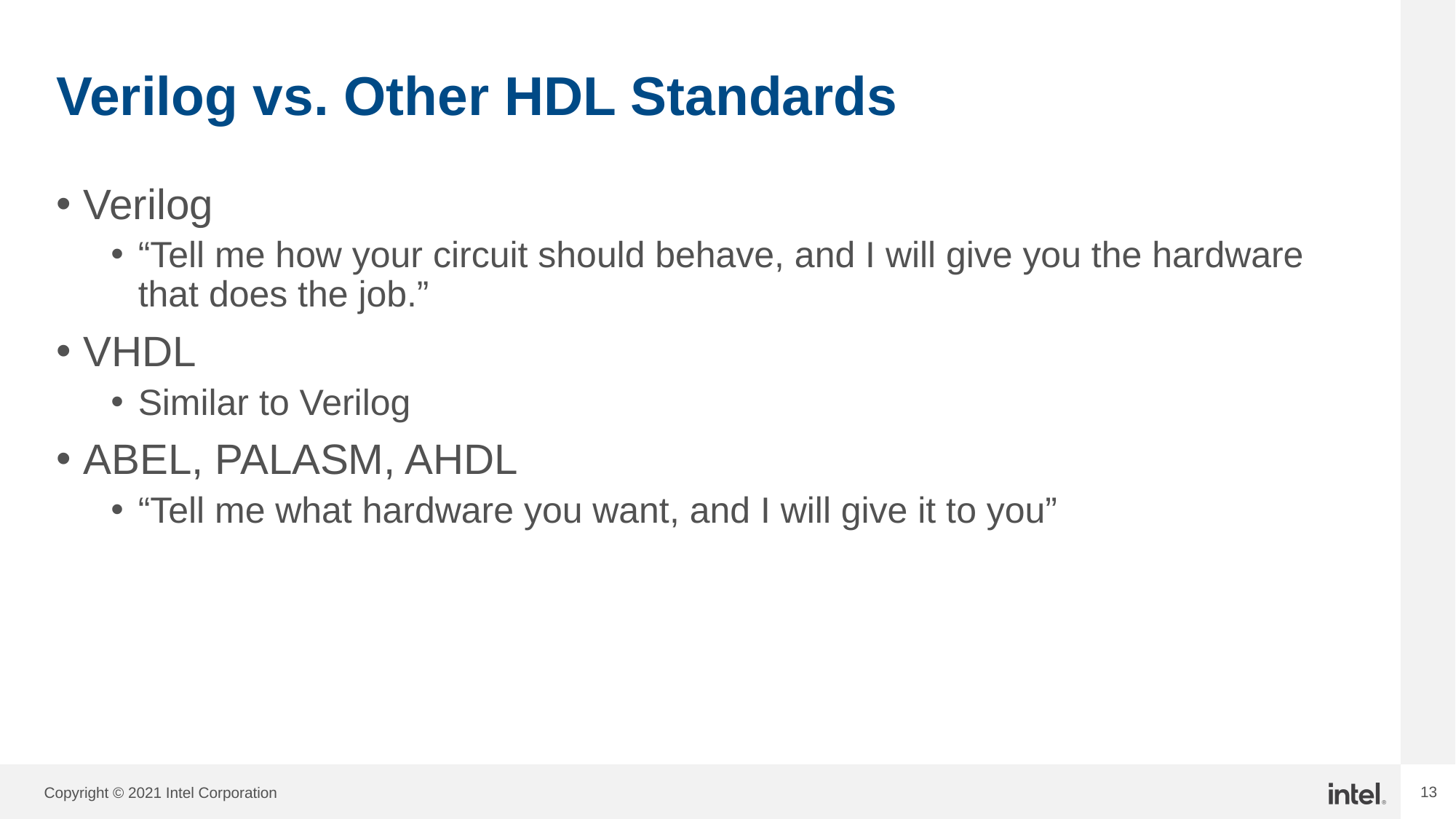

# Verilog vs. Other HDL Standards
Verilog
“Tell me how your circuit should behave, and I will give you the hardware that does the job.”
VHDL
Similar to Verilog
ABEL, PALASM, AHDL
“Tell me what hardware you want, and I will give it to you”